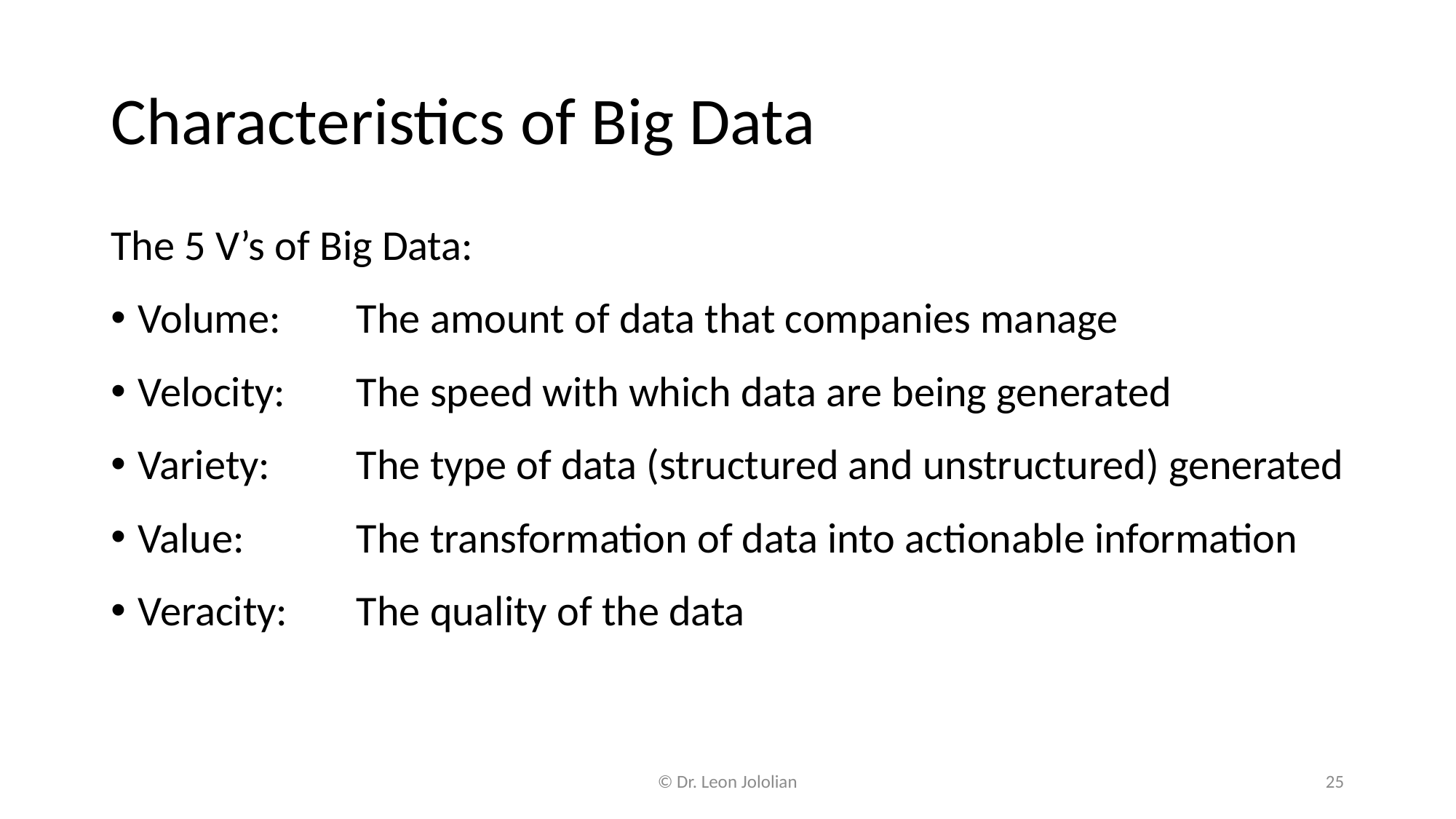

# Characteristics of Big Data
The 5 V’s of Big Data:
Volume: 	The amount of data that companies manage
Velocity: 	The speed with which data are being generated
Variety: 	The type of data (structured and unstructured) generated
Value: 	The transformation of data into actionable information
Veracity: 	The quality of the data

© Dr. Leon Jololian
25